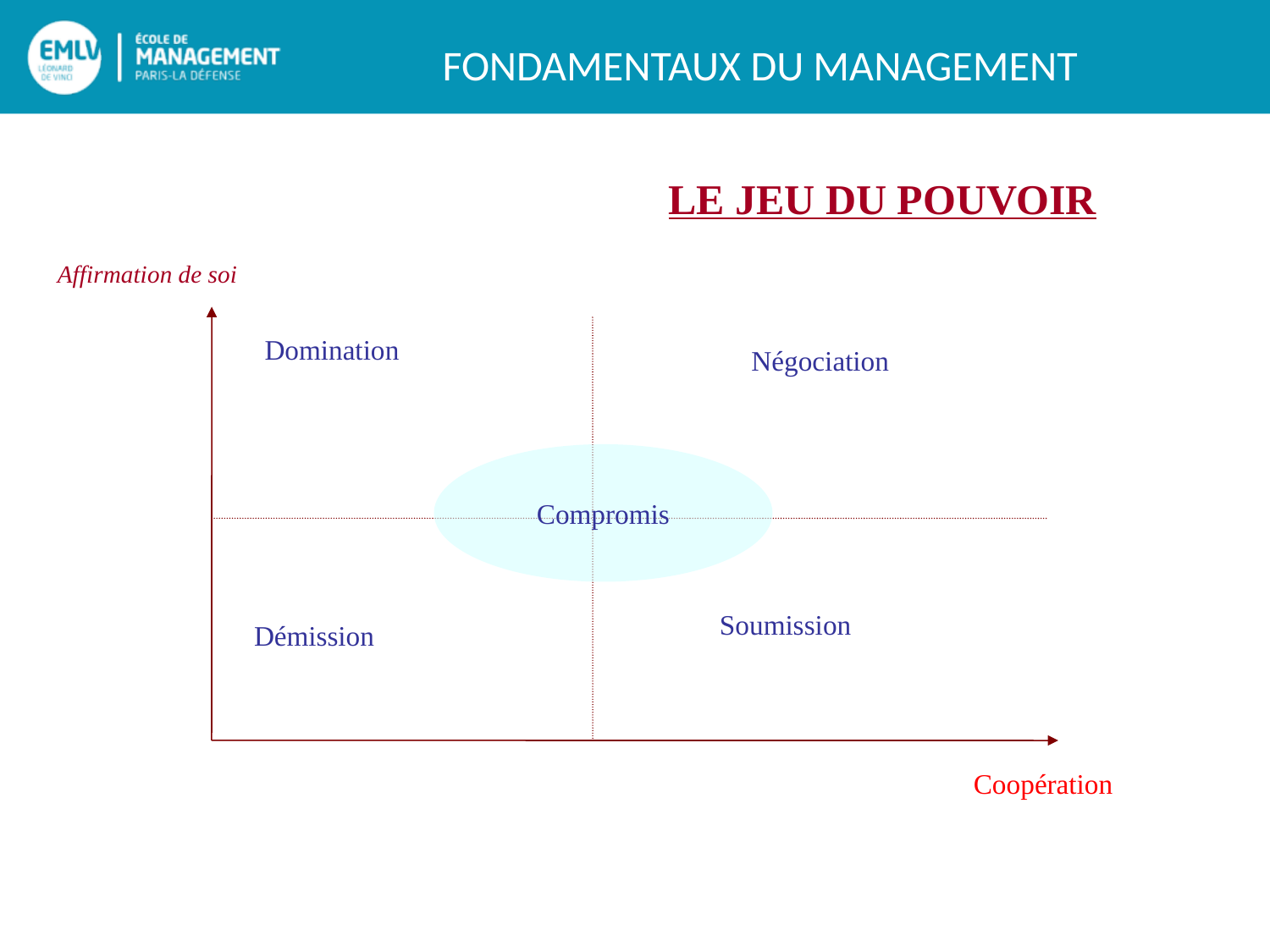

LE JEU DU POUVOIR
Affirmation de soi

Domination
Négociation
Compromis

Soumission
Démission

Coopération